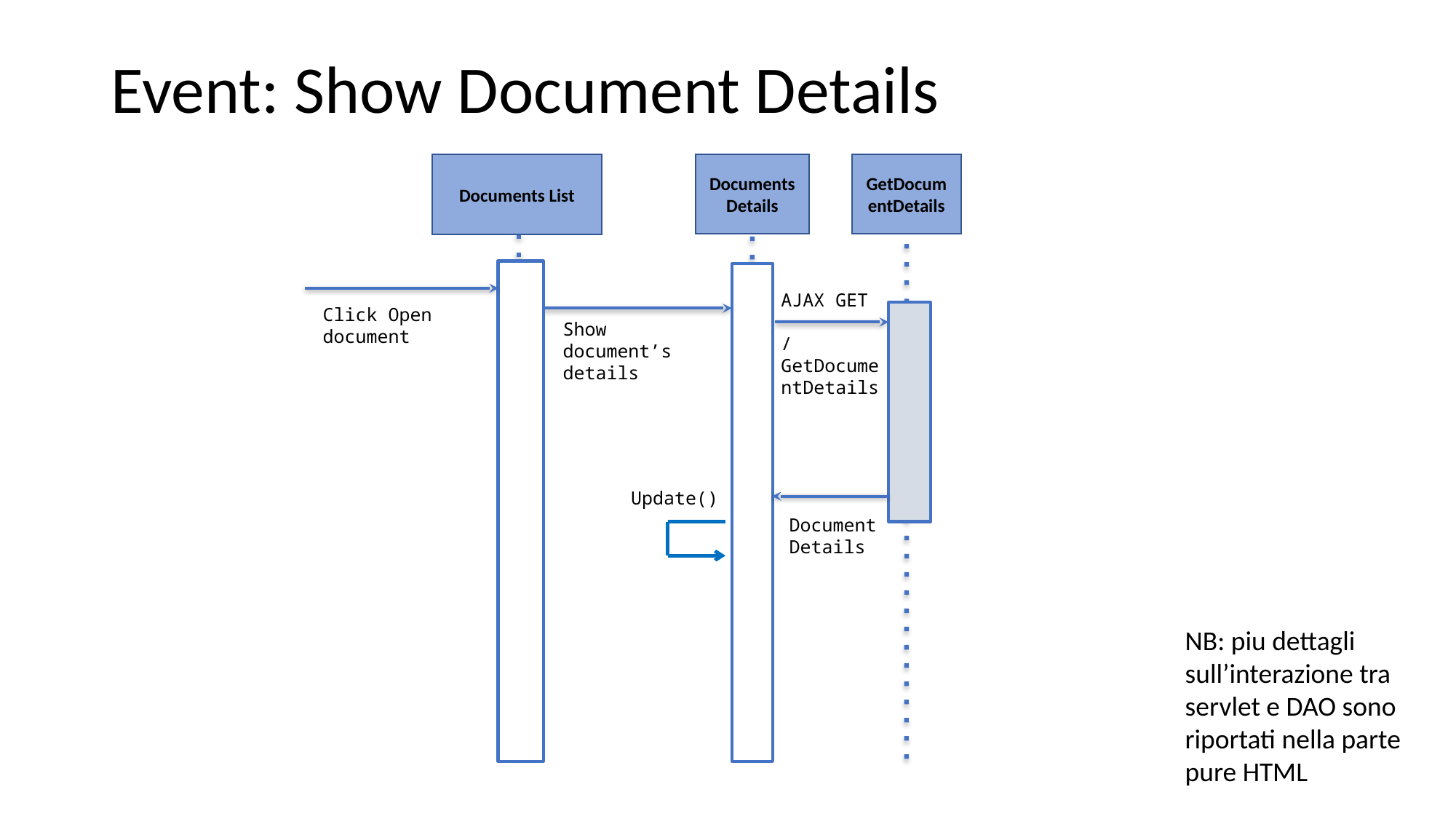

# Event: Show Document Details
Documents
Details
Documents List
GetDocumentDetails

AJAX GET

/GetDocumentDetails
Click Open
document

Show
document’s
details
Update()
Document
Details
NB: piu dettagli sull’interazione tra servlet e DAO sono riportati nella parte pure HTML